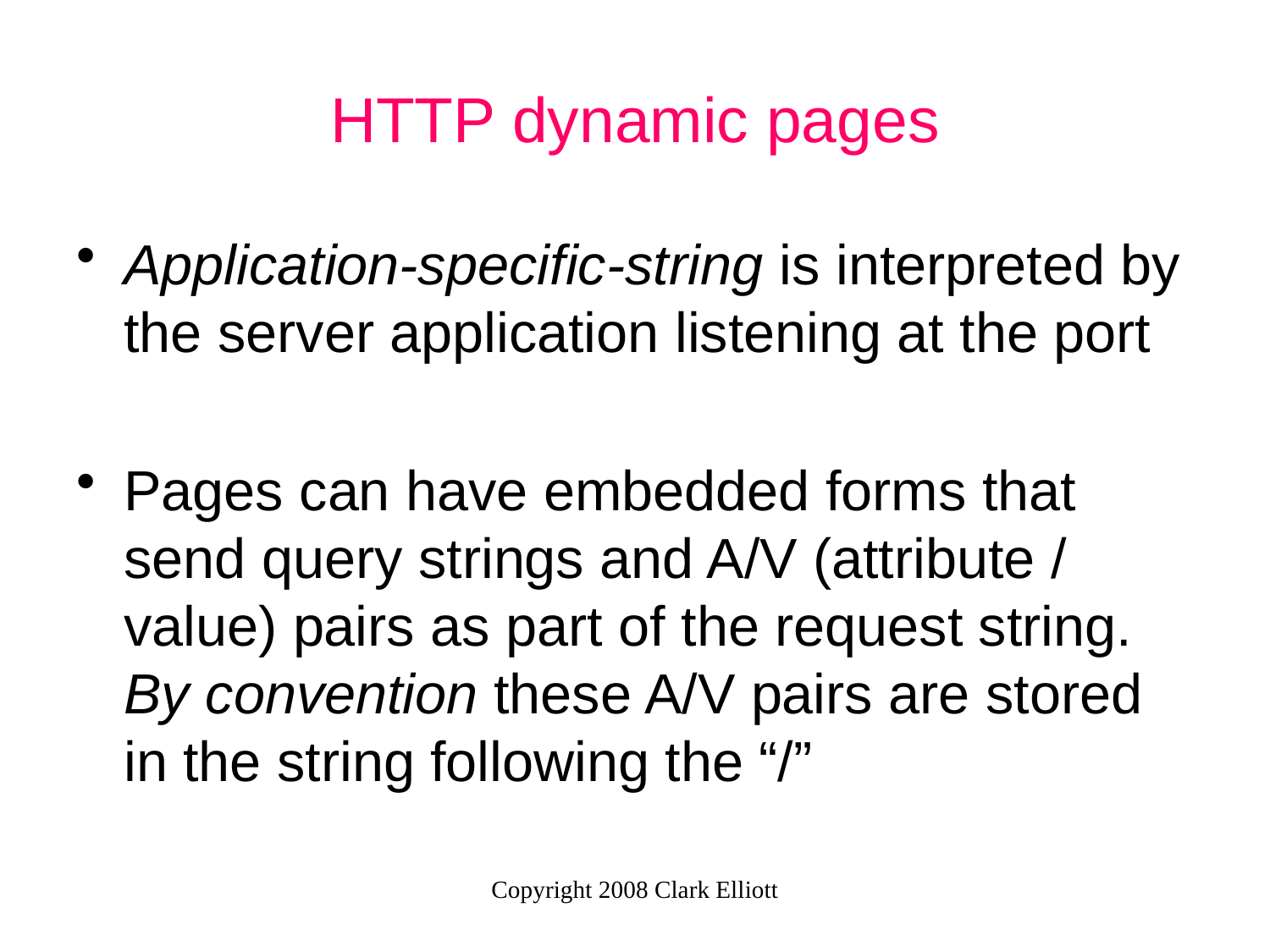

# HTTP dynamic pages
Application-specific-string is interpreted by the server application listening at the port

Pages can have embedded forms that send query strings and A/V (attribute / value) pairs as part of the request string. By convention these A/V pairs are stored in the string following the “/”
Copyright 2008 Clark Elliott